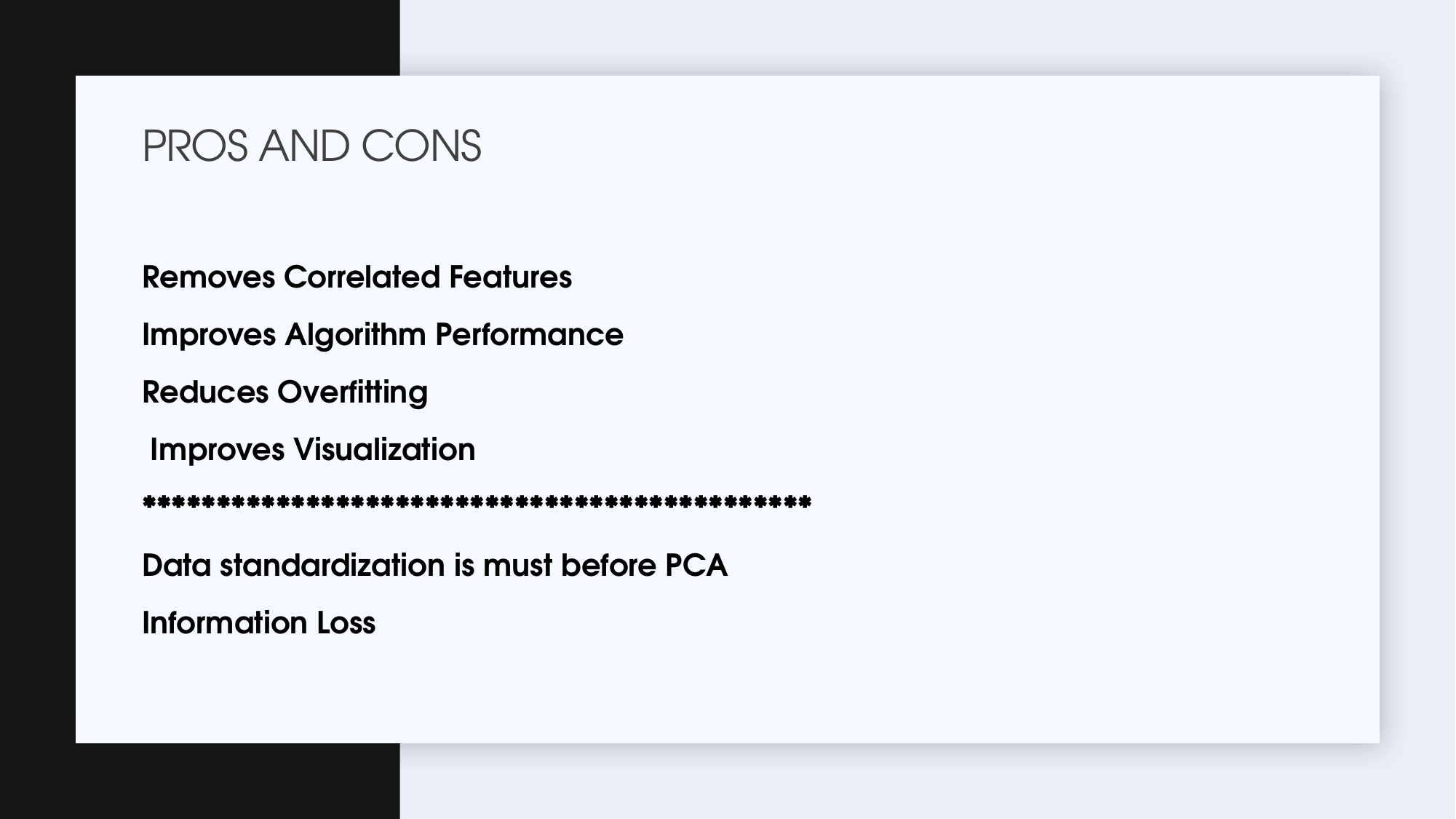

# Pros and cons
Removes Correlated Features
Improves Algorithm Performance
Reduces Overfitting
 Improves Visualization
*********************************************
Data standardization is must before PCA
Information Loss